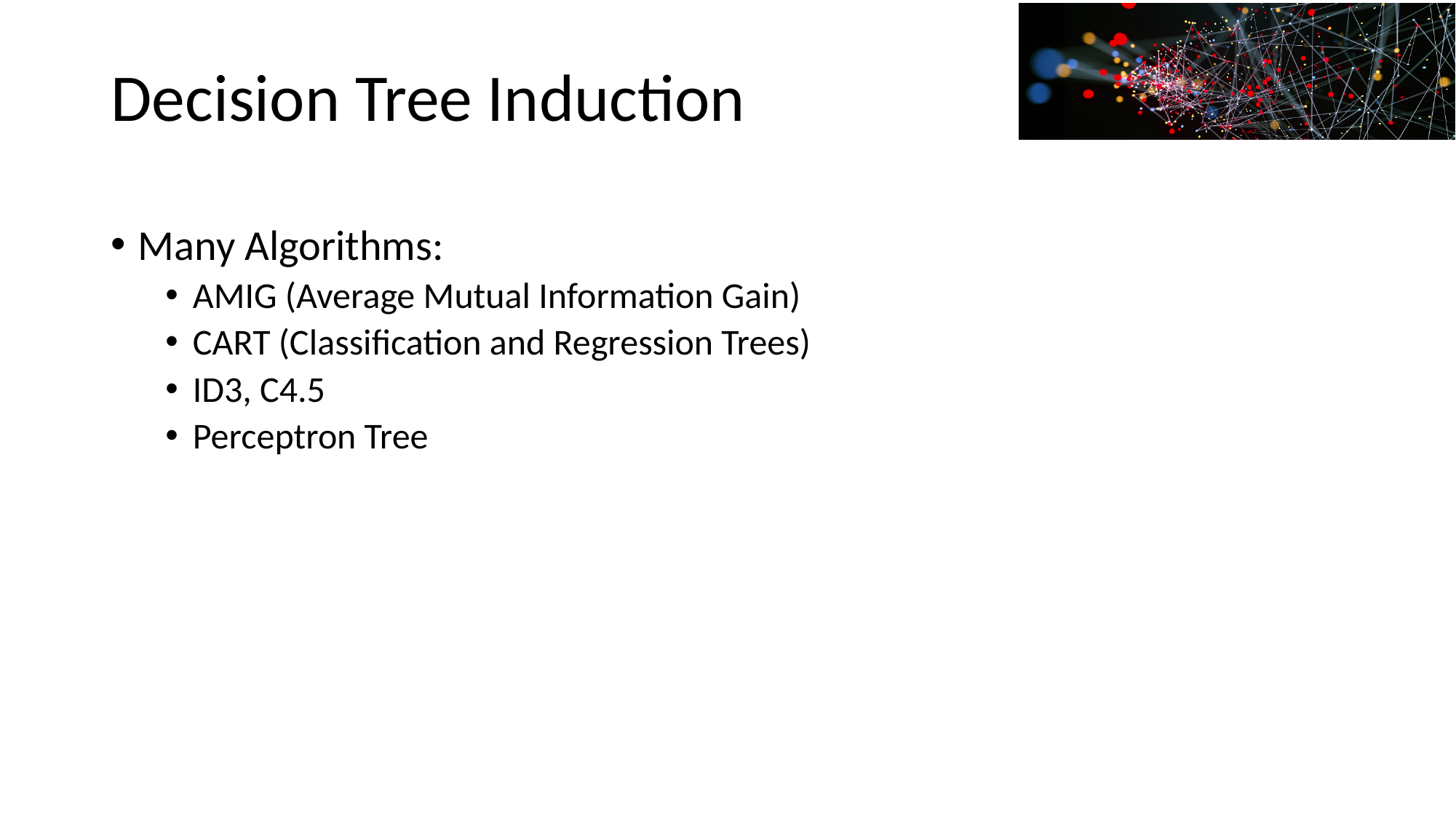

# Decision Tree Induction
Many Algorithms:
AMIG (Average Mutual Information Gain)
CART (Classification and Regression Trees)
ID3, C4.5
Perceptron Tree